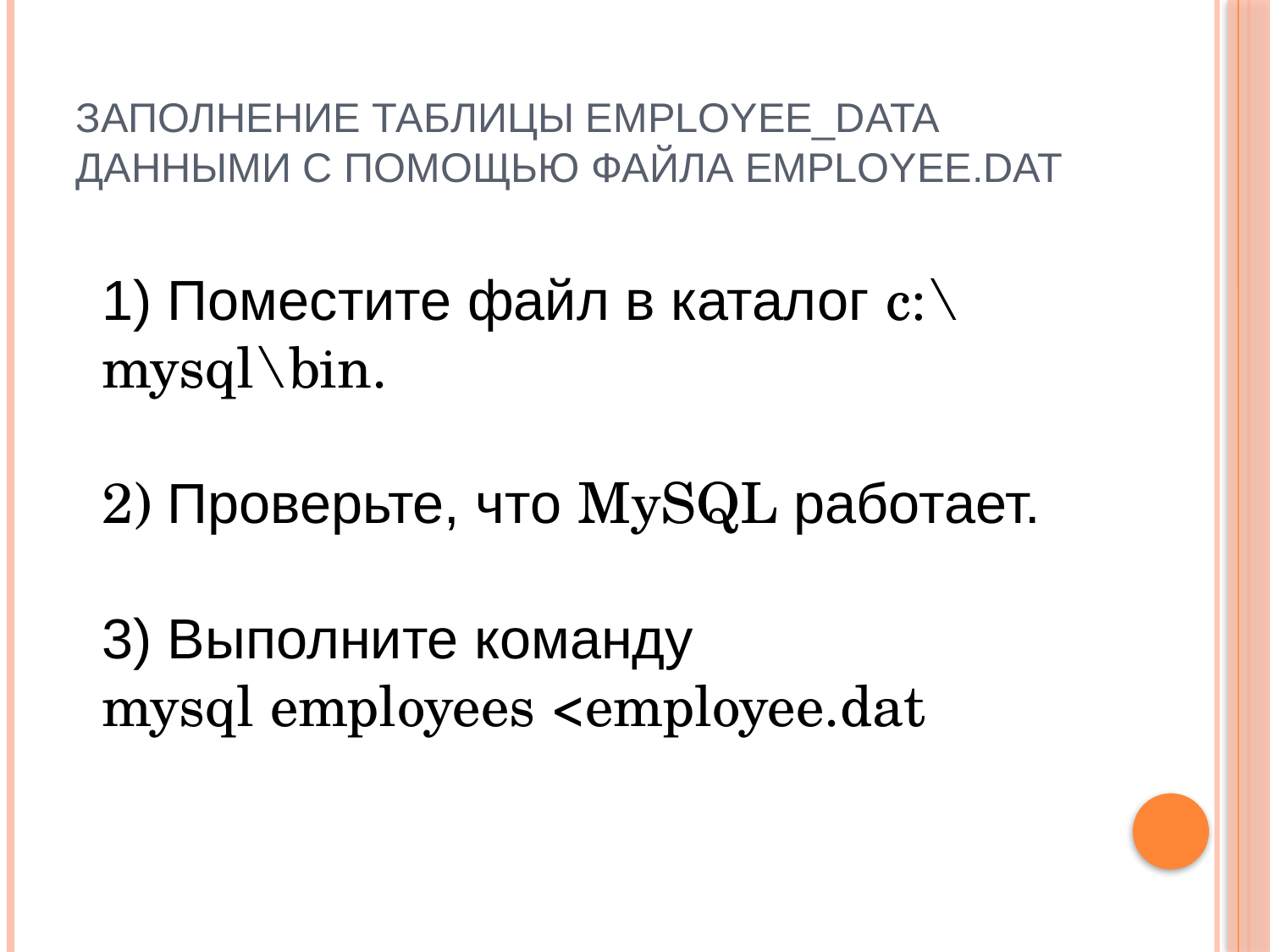

# Заполнение таблицы employee_data данными с помощью файла employee.dat
1) Поместите файл в каталог c:\mysql\bin.

2) Проверьте, что MySQL работает.

3) Выполните команду
mysql employees <employee.dat